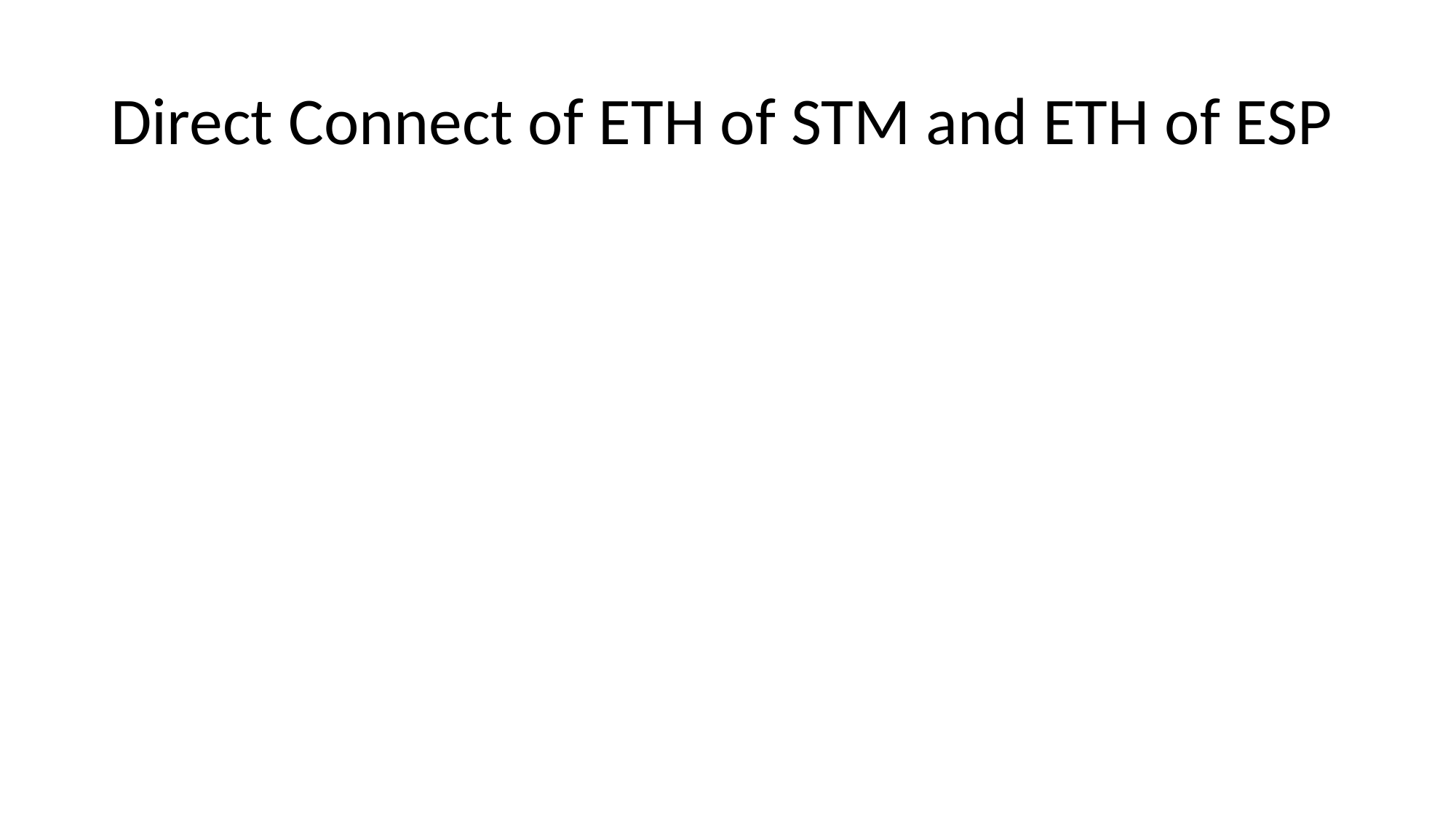

# Direct Connect of ETH of STM and ETH of ESP